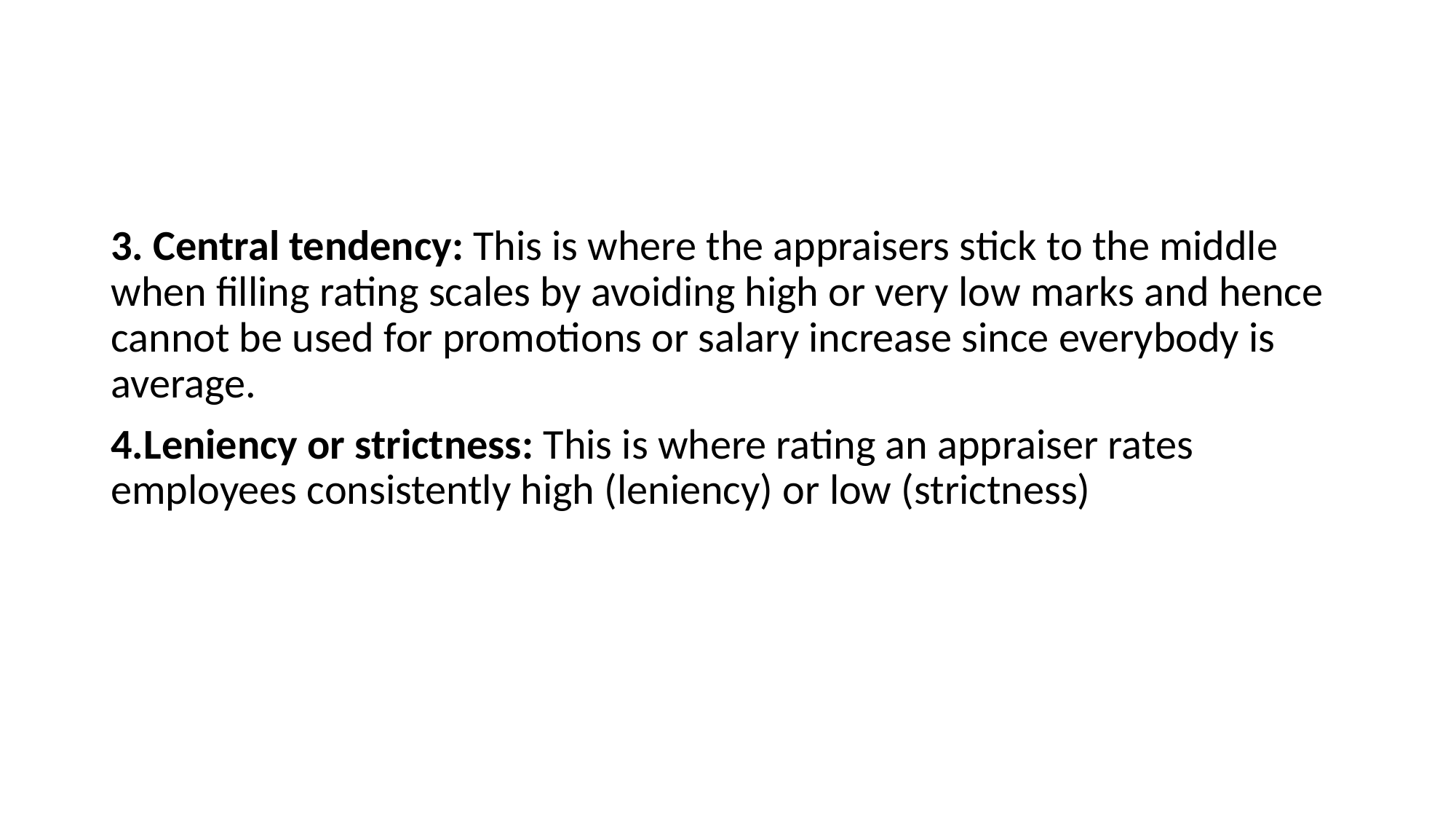

#
3. Central tendency: This is where the appraisers stick to the middle when filling rating scales by avoiding high or very low marks and hence cannot be used for promotions or salary increase since everybody is average.
4.Leniency or strictness: This is where rating an appraiser rates employees consistently high (leniency) or low (strictness)